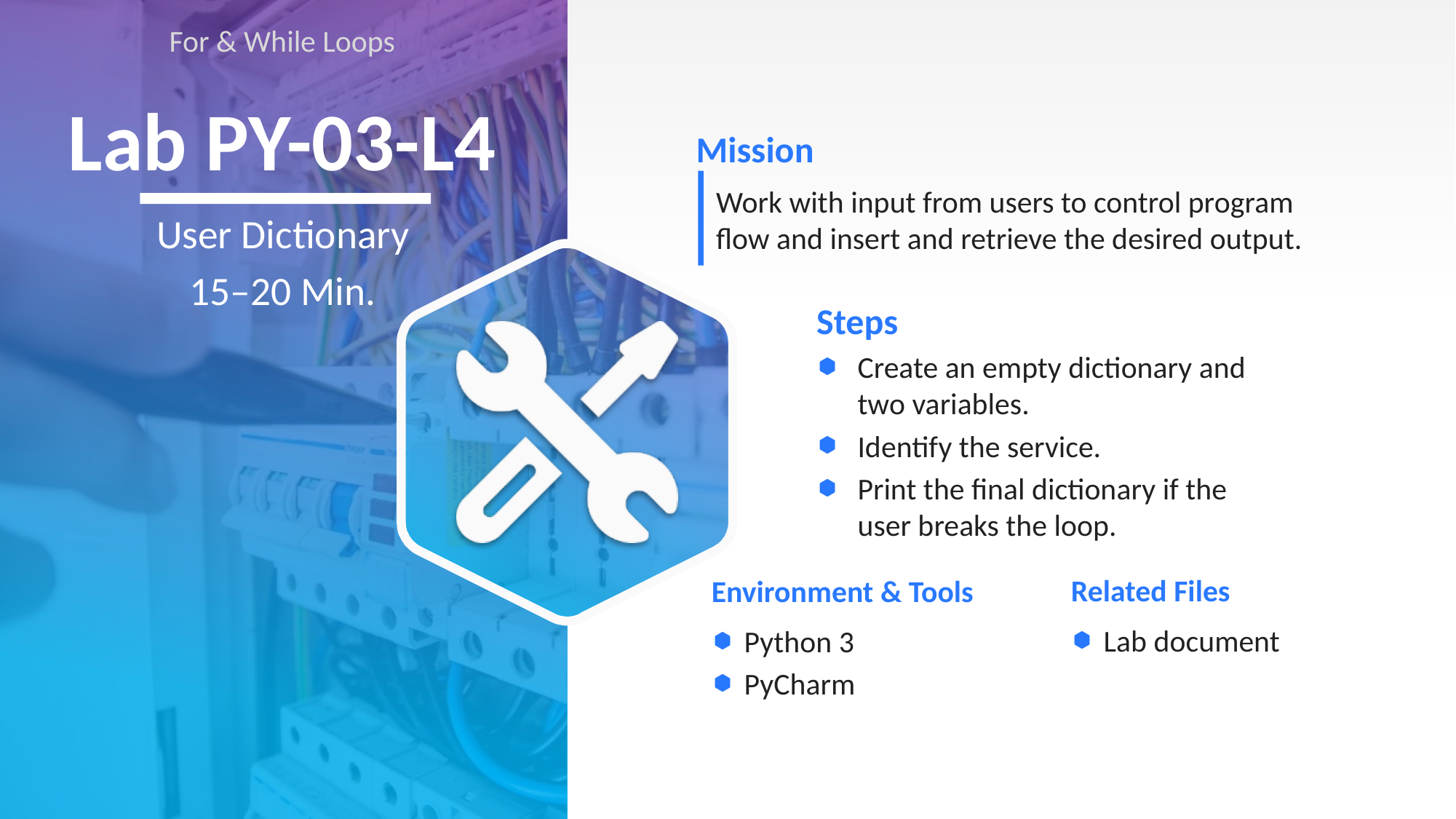

For & While Loops
# Lab PY-03-L4
Work with input from users to control program flow and insert and retrieve the desired output.
User Dictionary
15–20 Min.
Create an empty dictionary and two variables.
Identify the service.
Print the final dictionary if the user breaks the loop.
Lab document
Python 3
PyCharm